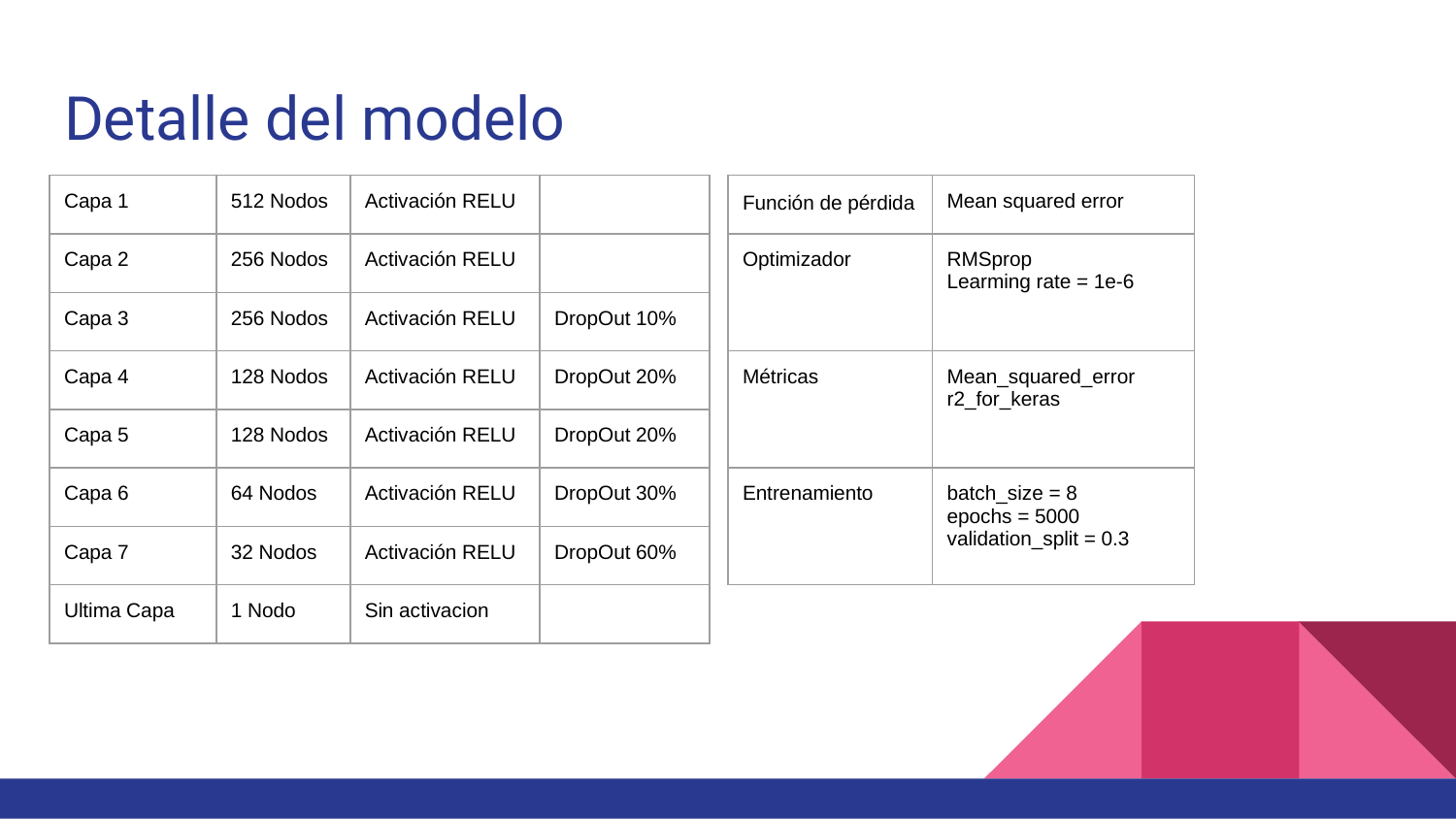

# Detalle del modelo
| Capa 1 | 512 Nodos | Activación RELU |  |
| --- | --- | --- | --- |
| Capa 2 | 256 Nodos | Activación RELU |  |
| Capa 3 | 256 Nodos | Activación RELU | DropOut 10% |
| Capa 4 | 128 Nodos | Activación RELU | DropOut 20% |
| Capa 5 | 128 Nodos | Activación RELU | DropOut 20% |
| Capa 6 | 64 Nodos | Activación RELU | DropOut 30% |
| Capa 7 | 32 Nodos | Activación RELU | DropOut 60% |
| Ultima Capa | 1 Nodo | Sin activacion |  |
| Función de pérdida | Mean squared error |
| --- | --- |
| Optimizador | RMSprop Learming rate = 1e-6 |
| Métricas | Mean\_squared\_error r2\_for\_keras |
| Entrenamiento | batch\_size = 8 epochs = 5000 validation\_split = 0.3 |